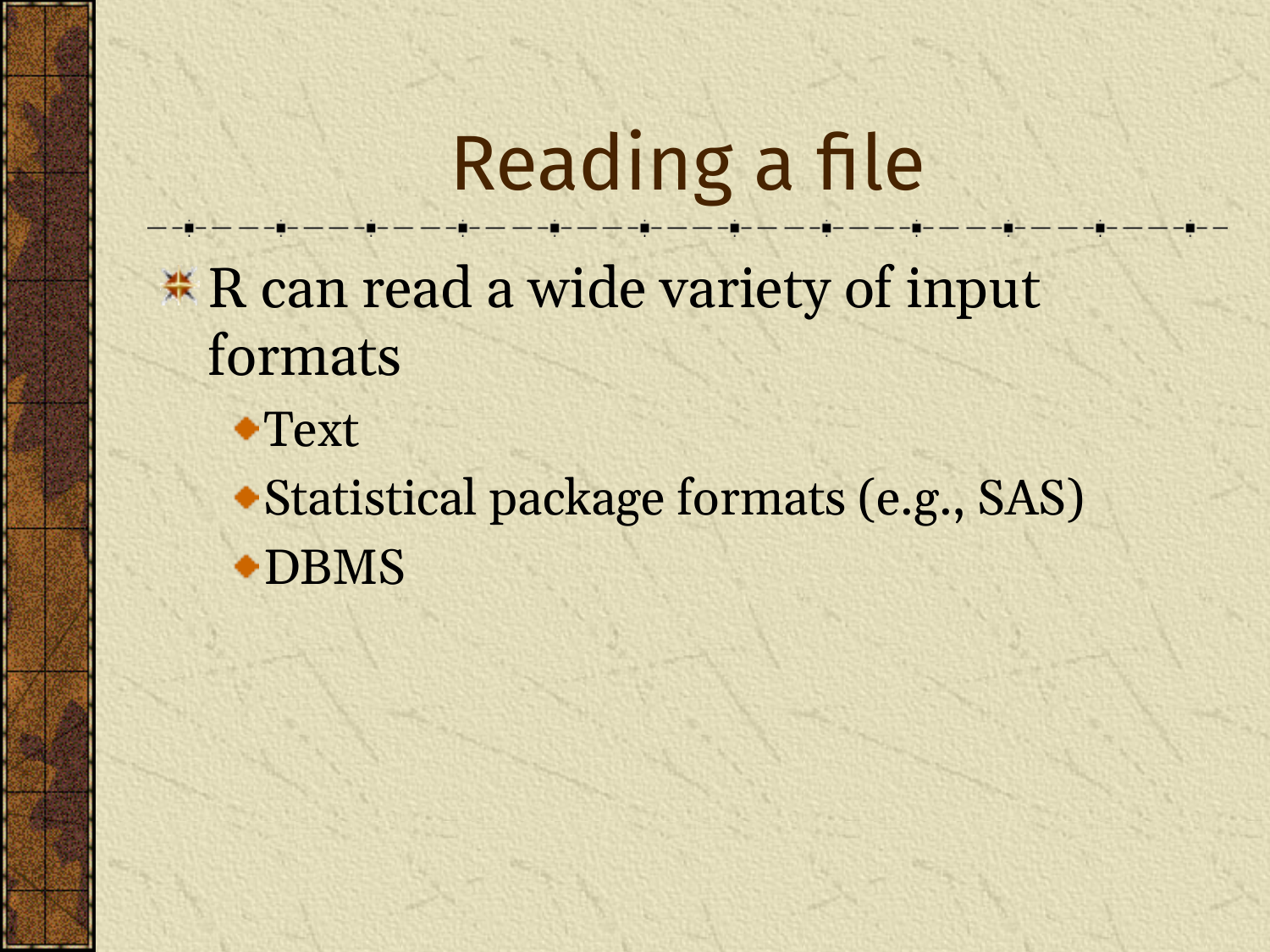

# Reading a file
R can read a wide variety of input formats
Text
Statistical package formats (e.g., SAS)
DBMS